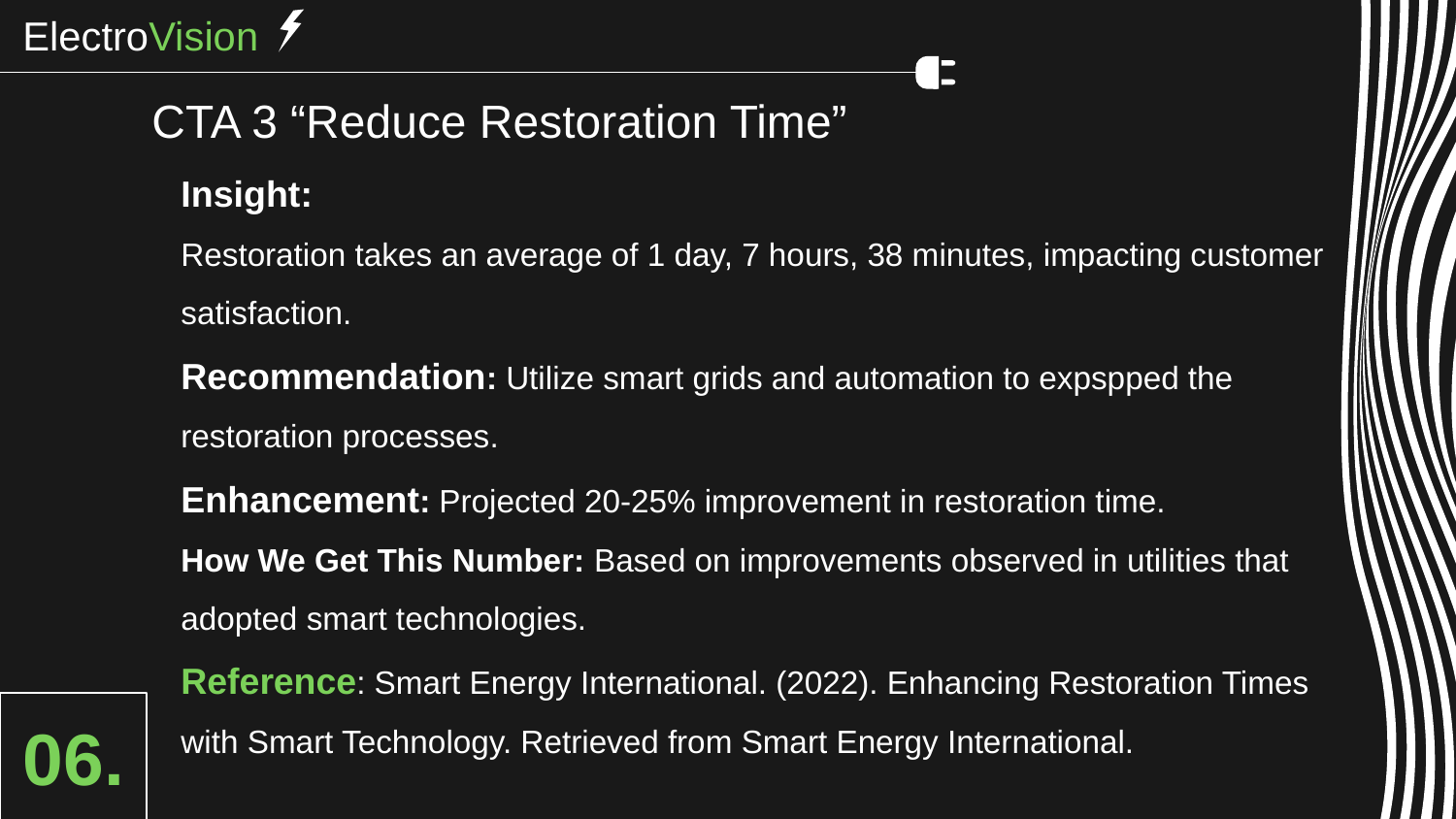

ElectroVision

# CTA 3 “Reduce Restoration Time”
Insight:
Restoration takes an average of 1 day, 7 hours, 38 minutes, impacting customer satisfaction.
Recommendation: Utilize smart grids and automation to expspped the restoration processes.
Enhancement: Projected 20-25% improvement in restoration time.
How We Get This Number: Based on improvements observed in utilities that adopted smart technologies.
Reference: Smart Energy International. (2022). Enhancing Restoration Times with Smart Technology. Retrieved from Smart Energy International.
06.